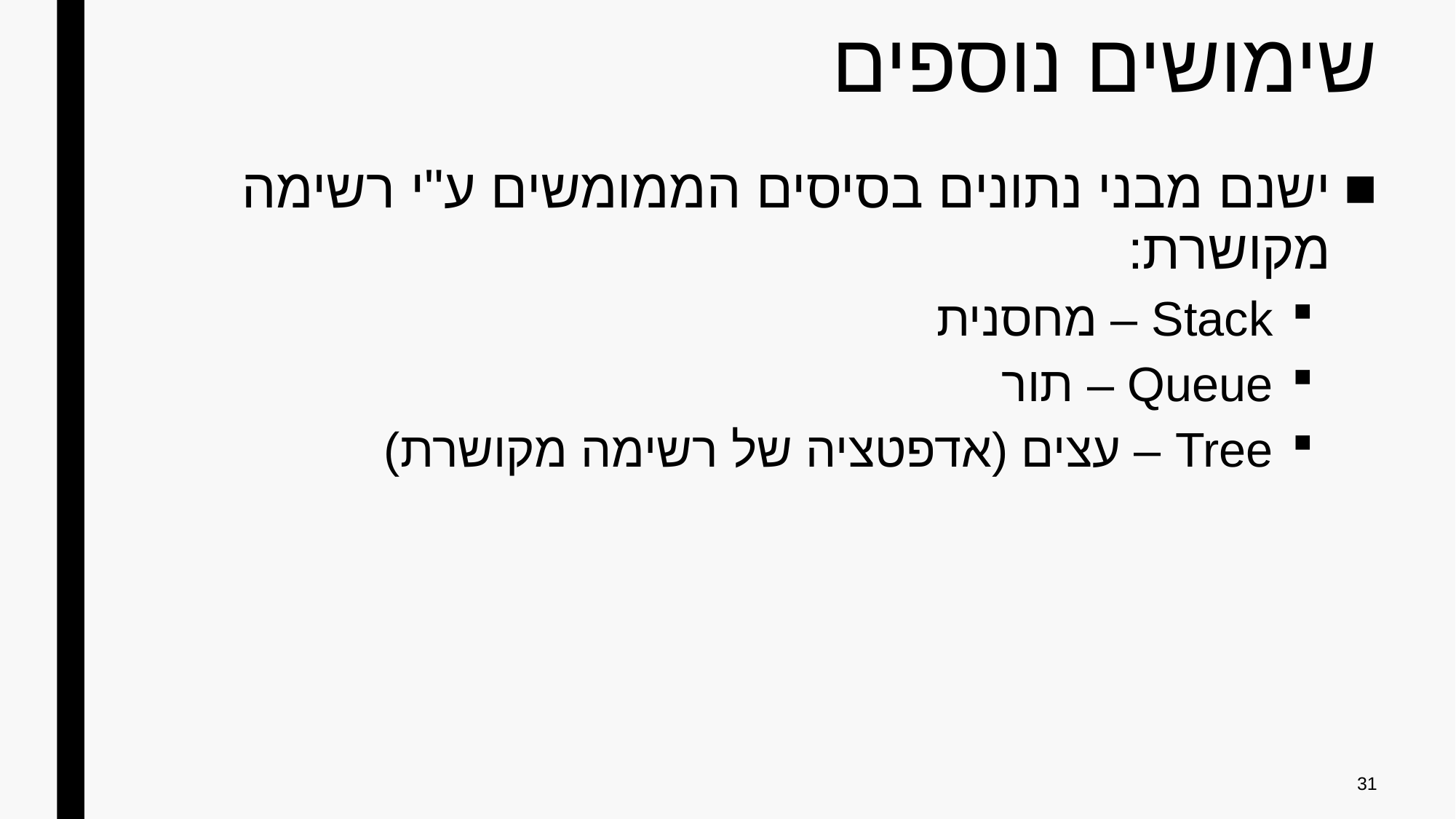

# שימושים נוספים
ישנם מבני נתונים בסיסים הממומשים ע"י רשימה מקושרת:
Stack – מחסנית
Queue – תור
Tree – עצים (אדפטציה של רשימה מקושרת)
31